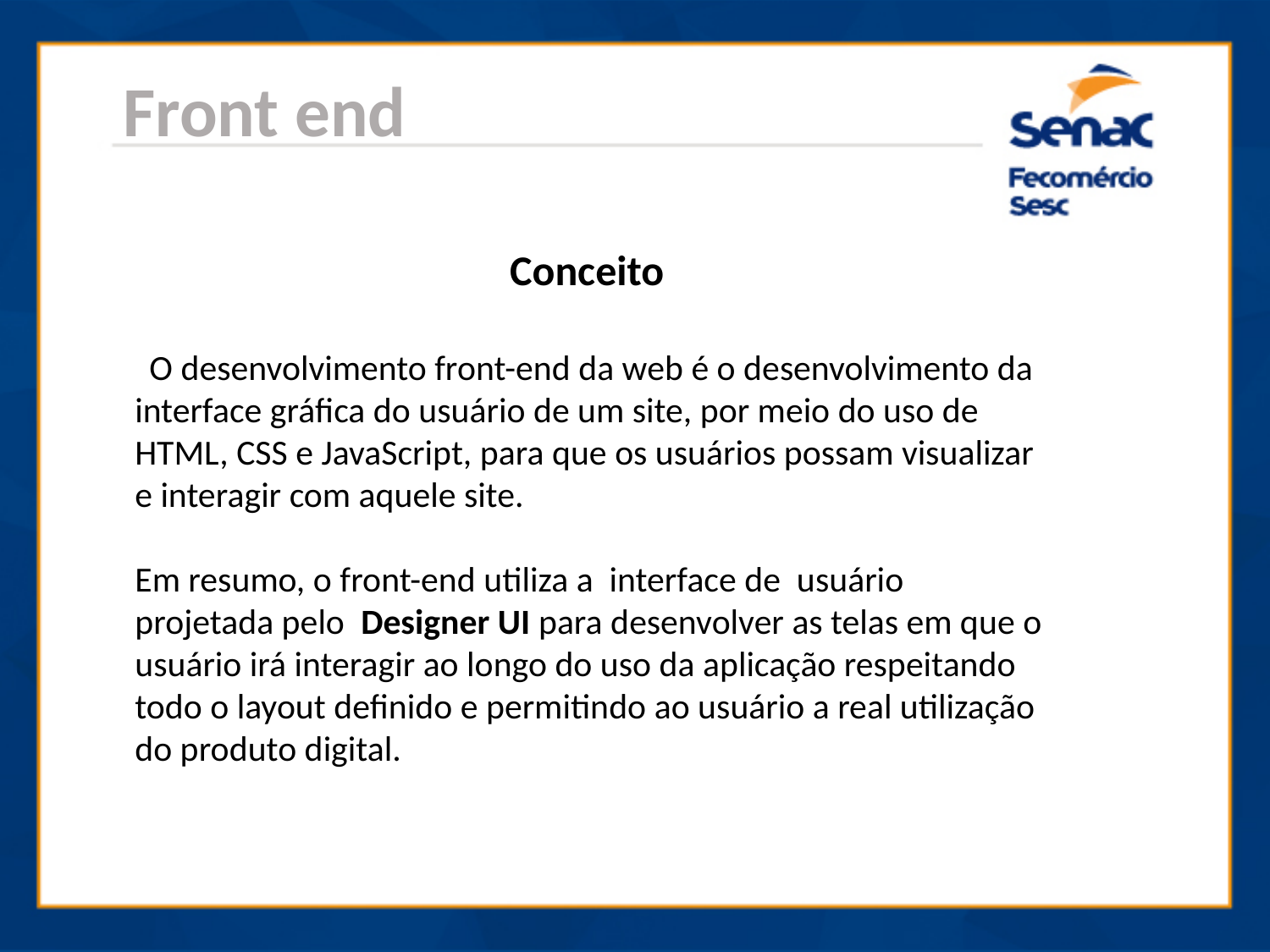

Front end
Conceito

  O desenvolvimento front-end da web é o desenvolvimento da interface gráfica do usuário de um site, por meio do uso de HTML, CSS e JavaScript, para que os usuários possam visualizar e interagir com aquele site.

Em resumo, o front-end utiliza a  interface de  usuário projetada pelo  Designer UI para desenvolver as telas em que o usuário irá interagir ao longo do uso da aplicação respeitando todo o layout definido e permitindo ao usuário a real utilização do produto digital.